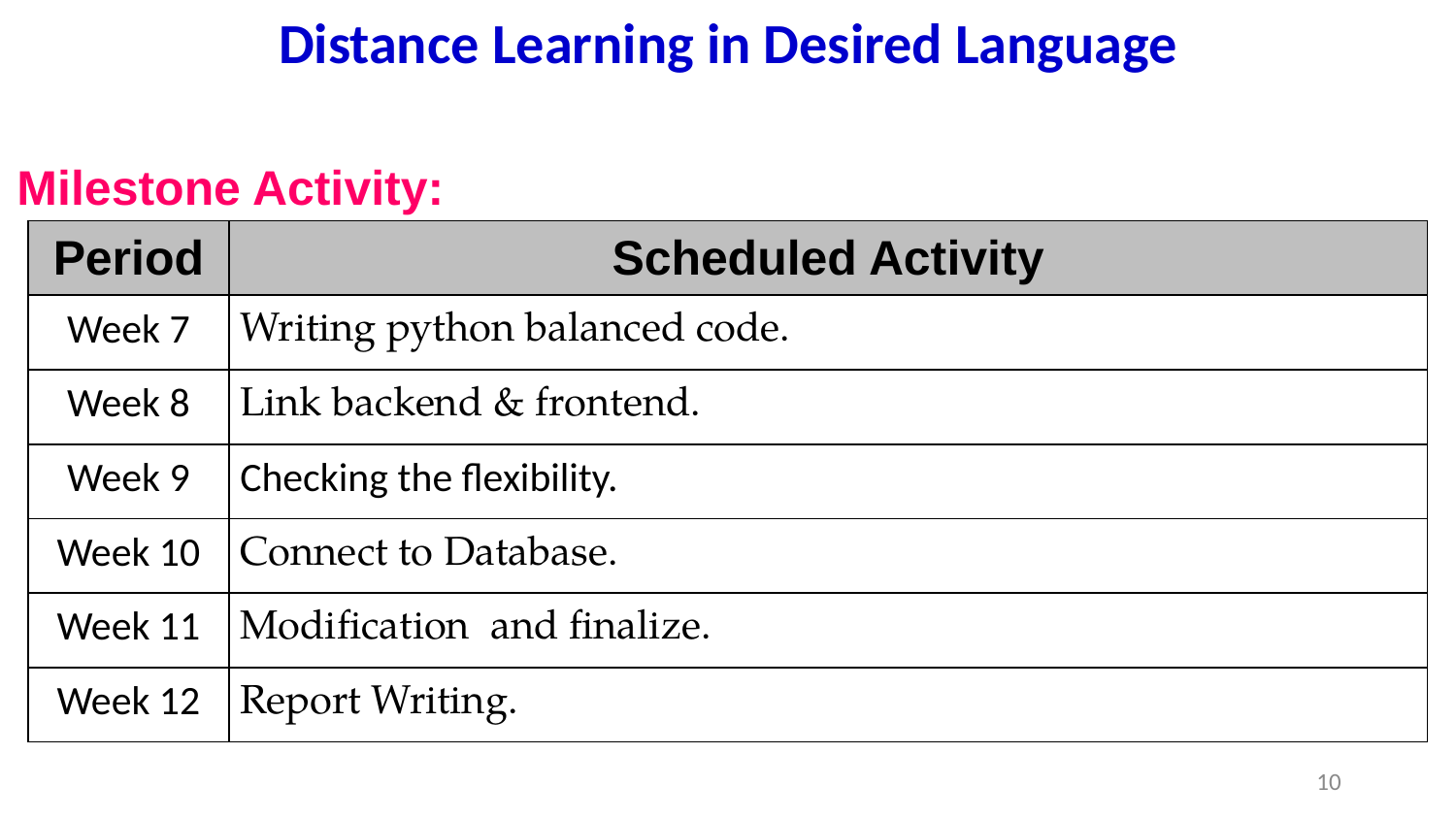

Distance Learning in Desired Language

Milestone Activity:
| Period | Scheduled Activity |
| --- | --- |
| Week 7 | Writing python balanced code. |
| Week 8 | Link backend & frontend. |
| Week 9 | Checking the flexibility. |
| Week 10 | Connect to Database. |
| Week 11 | Modification and finalize. |
| Week 12 | Report Writing. |
10